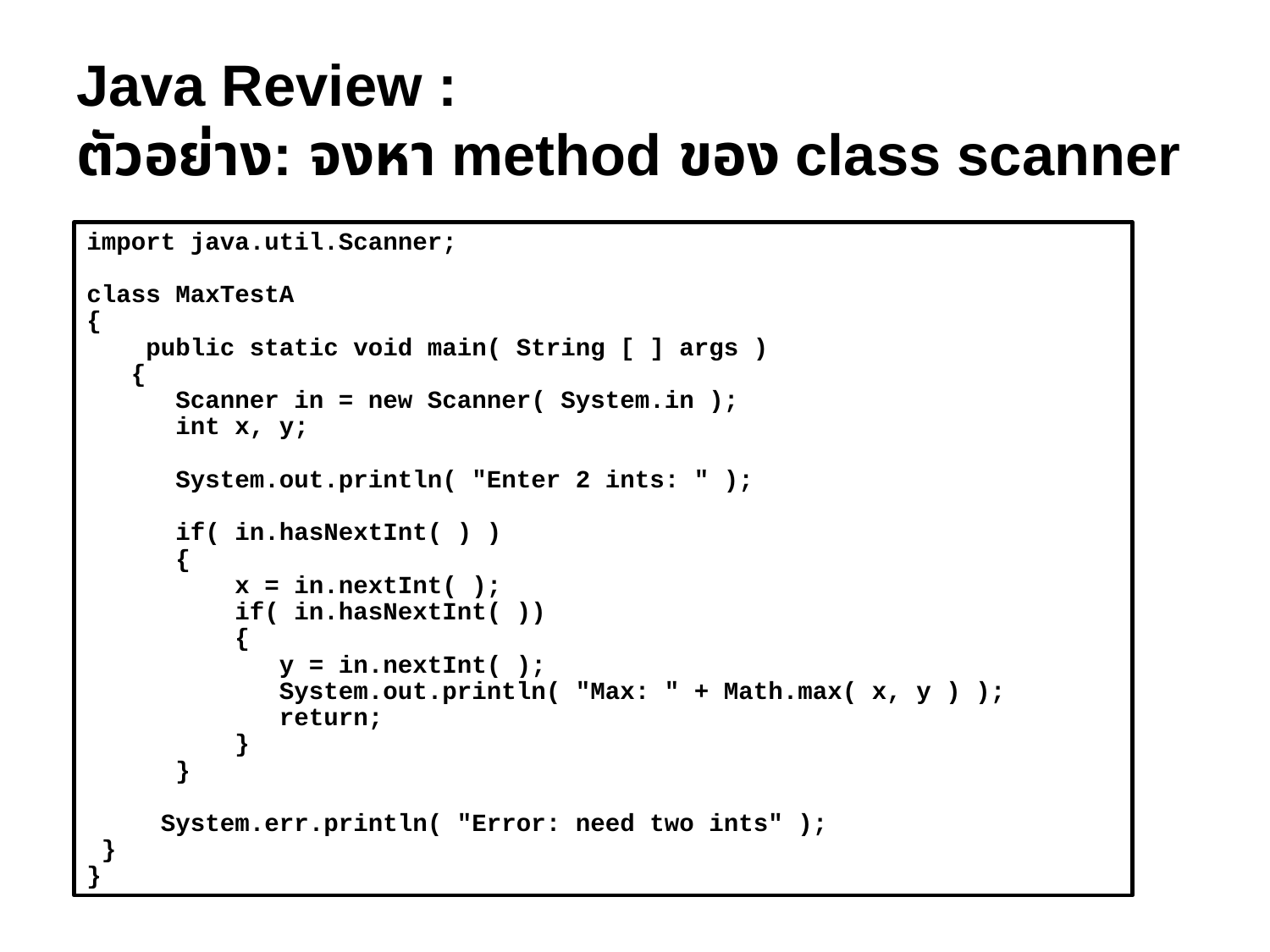

# Java Review : ตัวอย่าง: จงหา method ของ class scanner

import java.util.Scanner;

class MaxTestA
{
    public static void main( String [ ] args )
   {
      Scanner in = new Scanner( System.in );
      int x, y;

      System.out.println( "Enter 2 ints: " );

      if( in.hasNextInt( ) )
      {
          x = in.nextInt( );
          if( in.hasNextInt( ))
          {
             y = in.nextInt( );
             System.out.println( "Max: " + Math.max( x, y ) );
             return;
          }
      }

     System.err.println( "Error: need two ints" );
 }
}